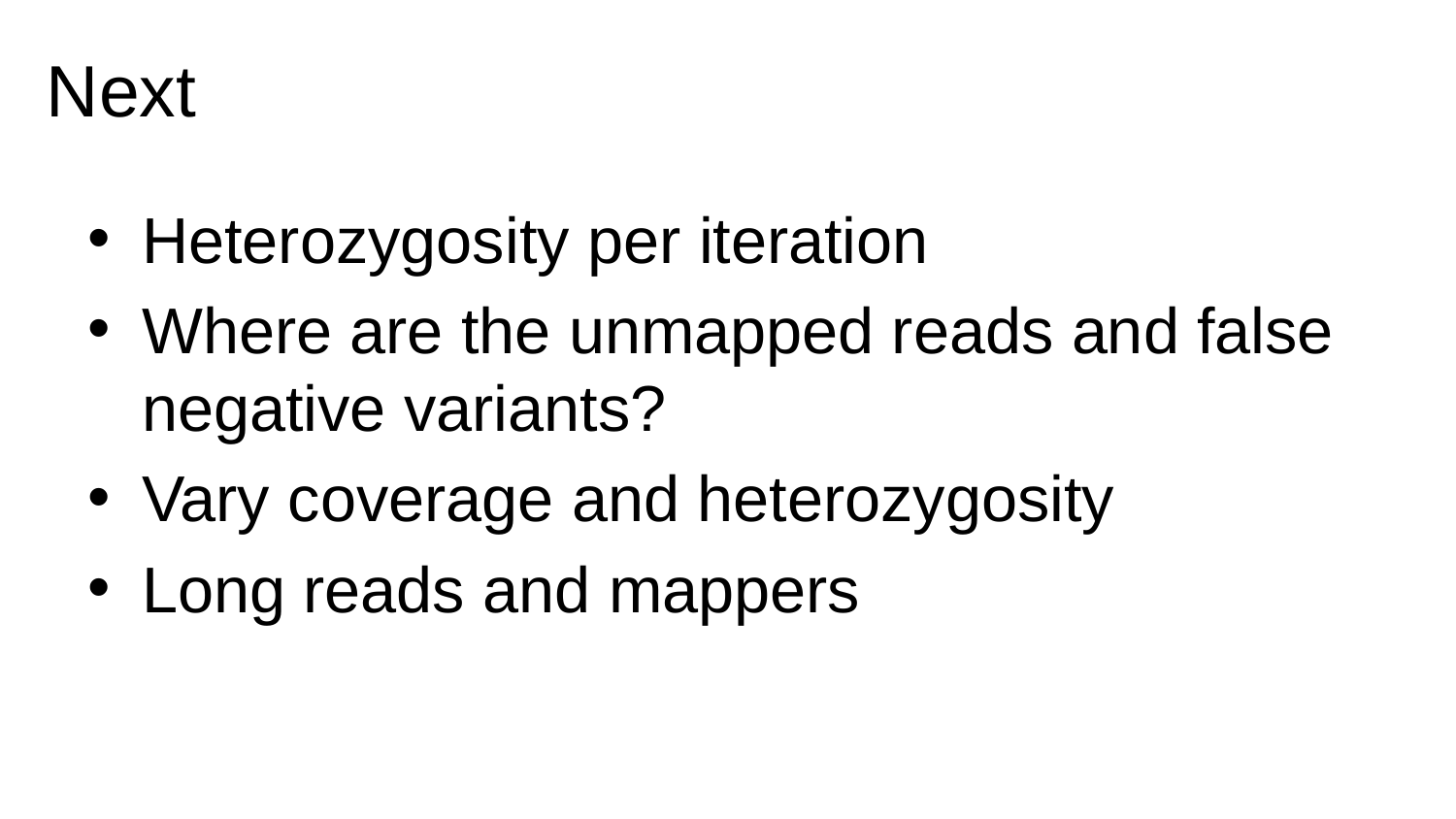

# Next
Heterozygosity per iteration
Where are the unmapped reads and false negative variants?
Vary coverage and heterozygosity
Long reads and mappers